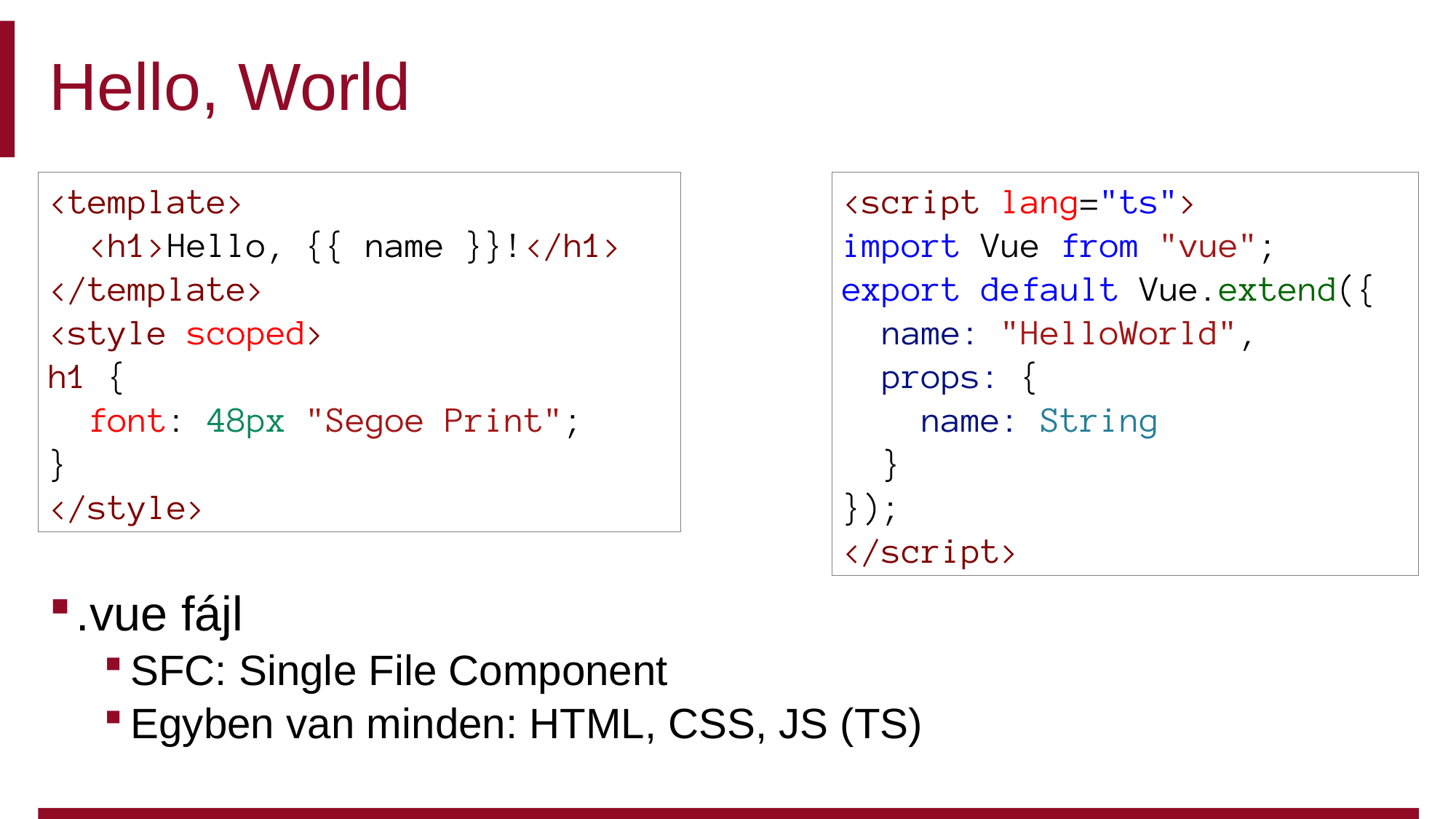

# Hello, World

.vue fájl
SFC: Single File Component
Egyben van minden: HTML, CSS, JS (TS)

<template>
  <h1>Hello, {{ name }}!</h1>
</template>
<style scoped>
h1 {
  font: 48px "Segoe Print";
}
</style>
<script lang="ts">
import Vue from "vue";
export default Vue.extend({
  name: "HelloWorld",
  props: {
    name: String
  }
});
</script>